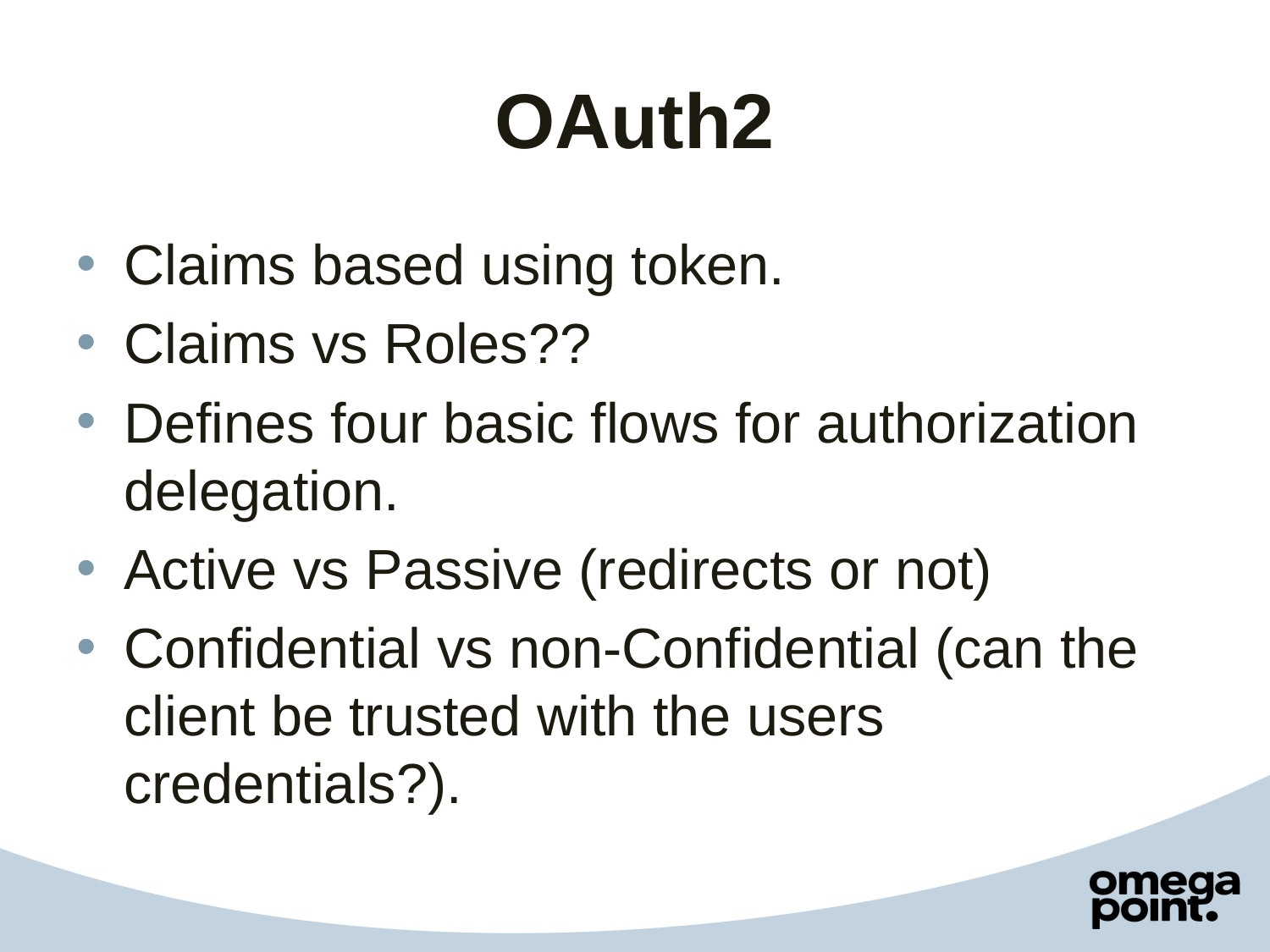

# OAuth2
Claims based using token.
Claims vs Roles??
Defines four basic flows for authorization delegation.
Active vs Passive (redirects or not)
Confidential vs non-Confidential (can the client be trusted with the users credentials?).